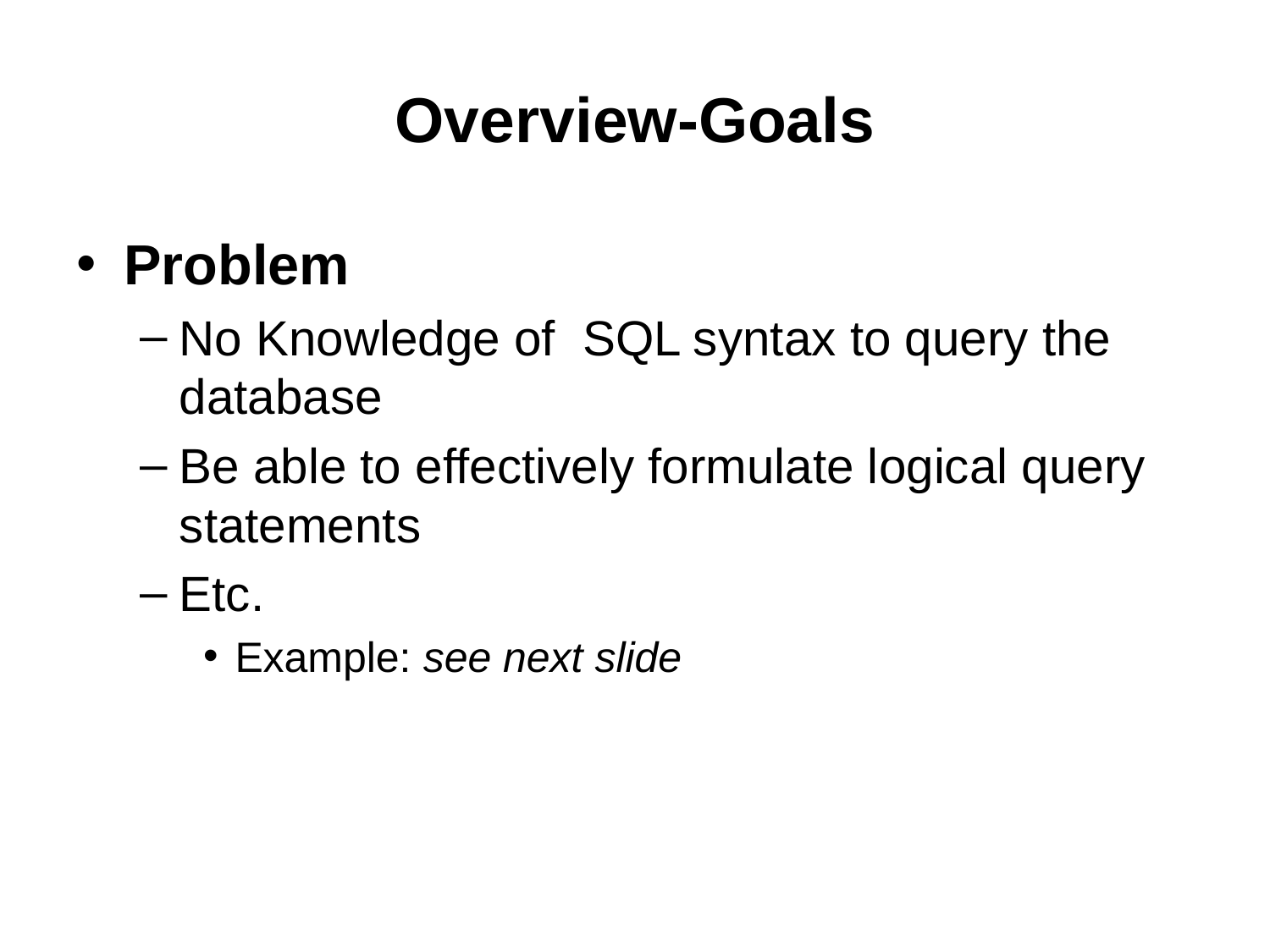

# Overview-Goals
Problem
No Knowledge of  SQL syntax to query the database
Be able to effectively formulate logical query statements
Etc.
Example: see next slide